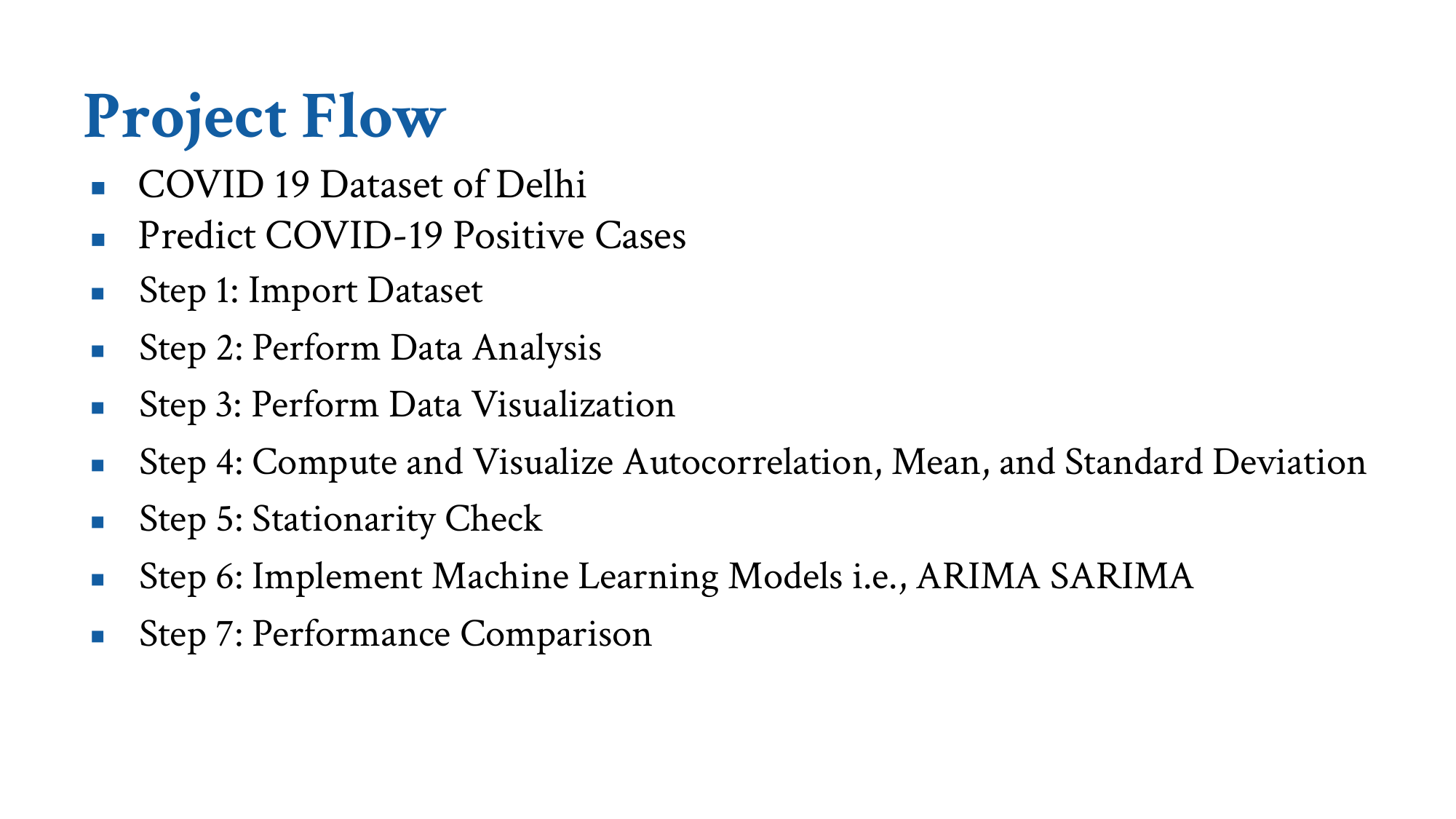

# Project Flow
COVID 19 Dataset of Delhi

Predict COVID-19 Positive Cases

Step 1: Import Dataset
Step 2: Perform Data Analysis
Step 3: Perform Data Visualization
Step 4: Compute and Visualize Autocorrelation, Mean, and Standard Deviation
Step 5: Stationarity Check
Step 6: Implement Machine Learning Models i.e., ARIMA SARIMA
Step 7: Performance Comparison